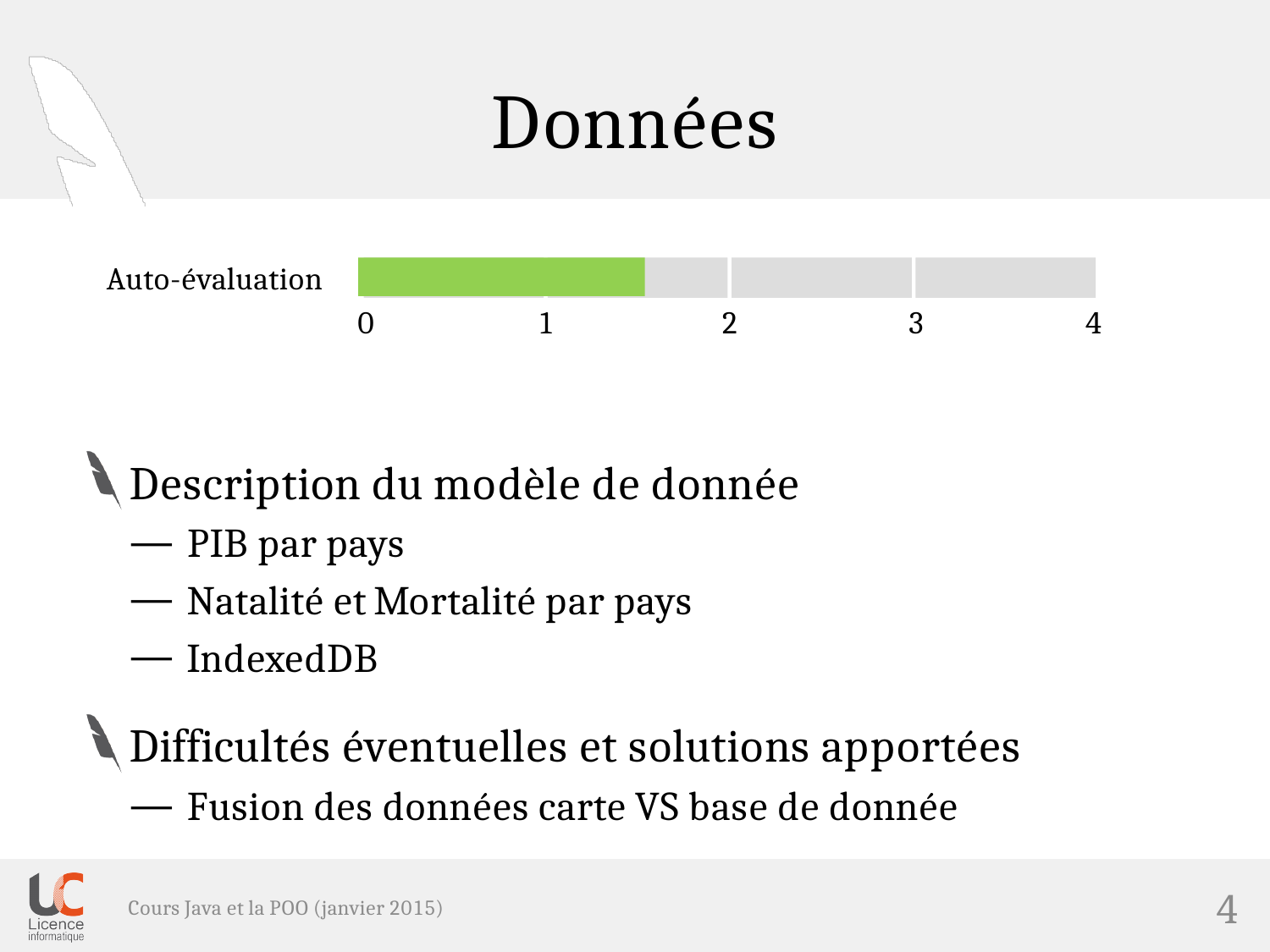

# Données

Description du modèle de donnée
PIB par pays
Natalité et Mortalité par pays
IndexedDB
Difficultés éventuelles et solutions apportées
Fusion des données carte VS base de donnée

Cours Java et la POO (janvier 2015)
4